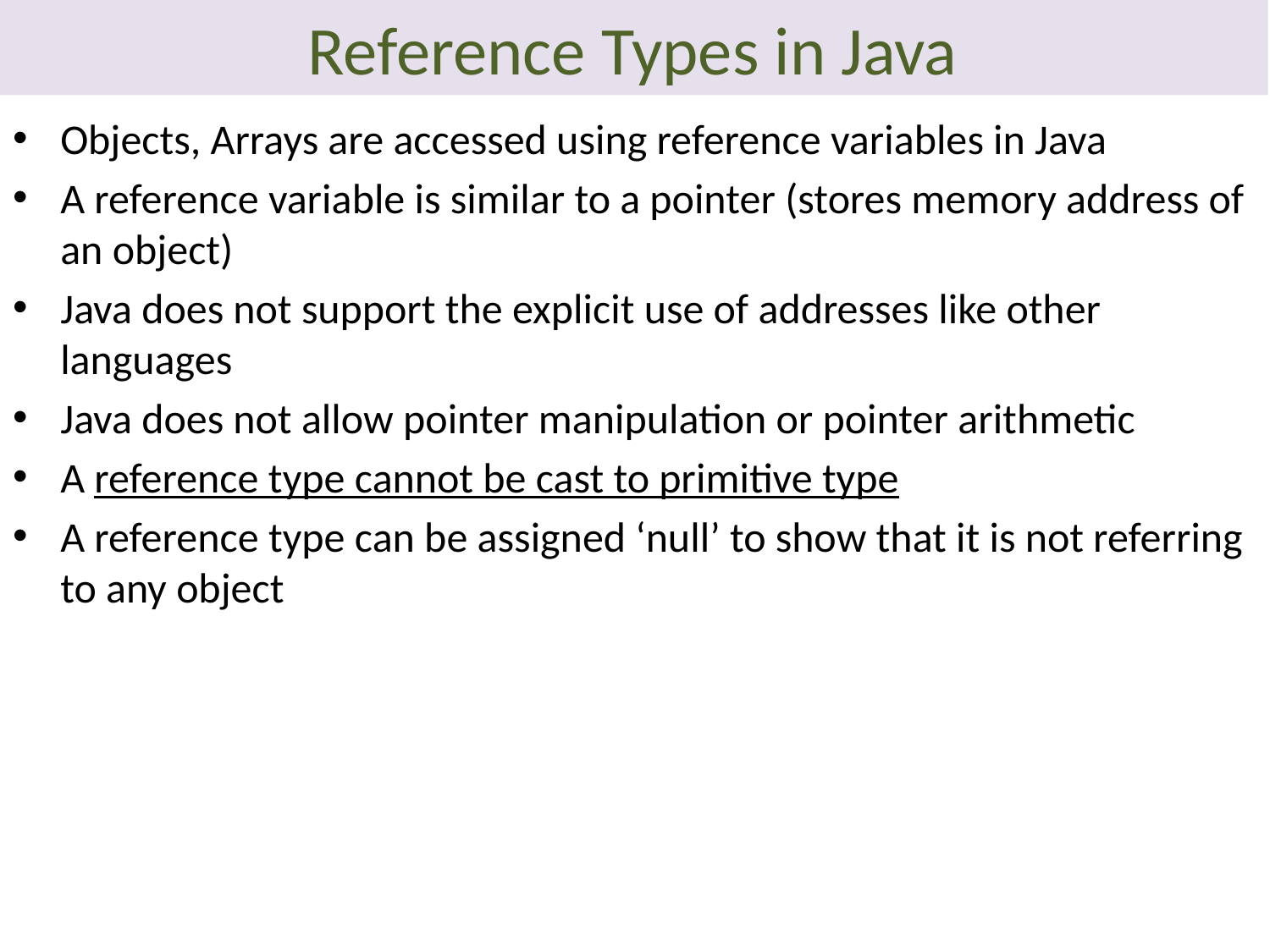

# Reference Types in Java
Objects, Arrays are accessed using reference variables in Java
A reference variable is similar to a pointer (stores memory address of an object)
Java does not support the explicit use of addresses like other languages
Java does not allow pointer manipulation or pointer arithmetic
A reference type cannot be cast to primitive type
A reference type can be assigned ‘null’ to show that it is not referring to any object